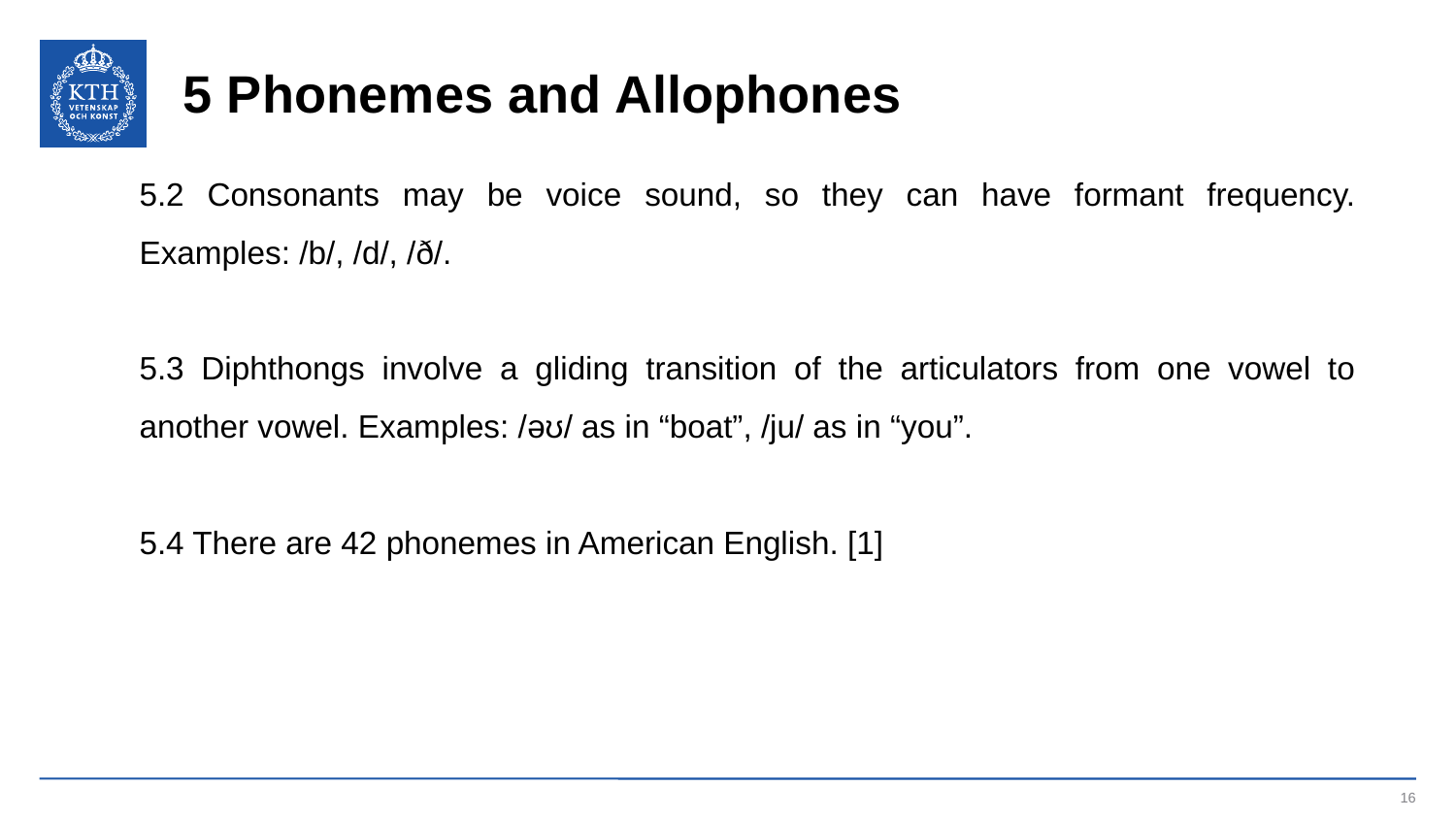

5 Phonemes and Allophones
5.2 Consonants may be voice sound, so they can have formant frequency. Examples: /b/, /d/, /ð/.

5.3 Diphthongs involve a gliding transition of the articulators from one vowel to another vowel. Examples: /əʊ/ as in “boat”, /ju/ as in “you”.

5.4 There are 42 phonemes in American English. [1]

16